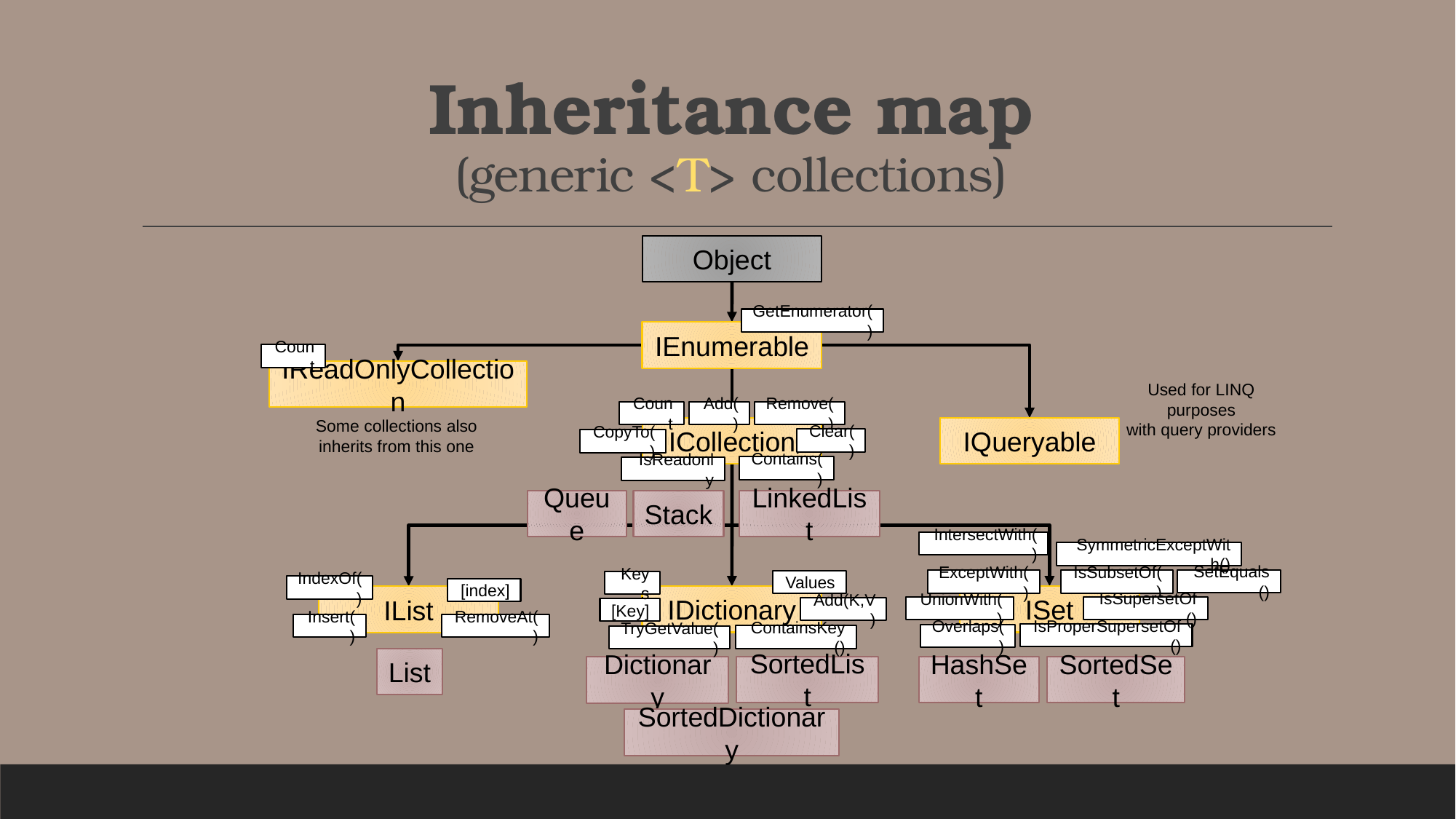

# Inheritance map (generic <T> collections)
Object
GetEnumerator()
IEnumerable
Count
IReadOnlyCollection
Used for LINQ purposes
with query providers
Count
Add()
Remove()
Clear()
CopyTo()
Contains()
IsReadonly
Some collections also
inherits from this one
ICollection
IQueryable
Queue
Stack
LinkedList
IntersectWith()
SymmetricExceptWith()
SetEquals()
IsSubsetOf()
ExceptWith()
IsSupersetOf()
UnionWith()
IsProperSupersetOf()
Overlaps()
Values
Keys
Add(K,V)
[Key]
ContainsKey()
TryGetValue()
IndexOf()
[index]
Insert()
RemoveAt()
IDictionary
ISet
IList
List
SortedList
HashSet
SortedSet
Dictionary
SortedDictionary